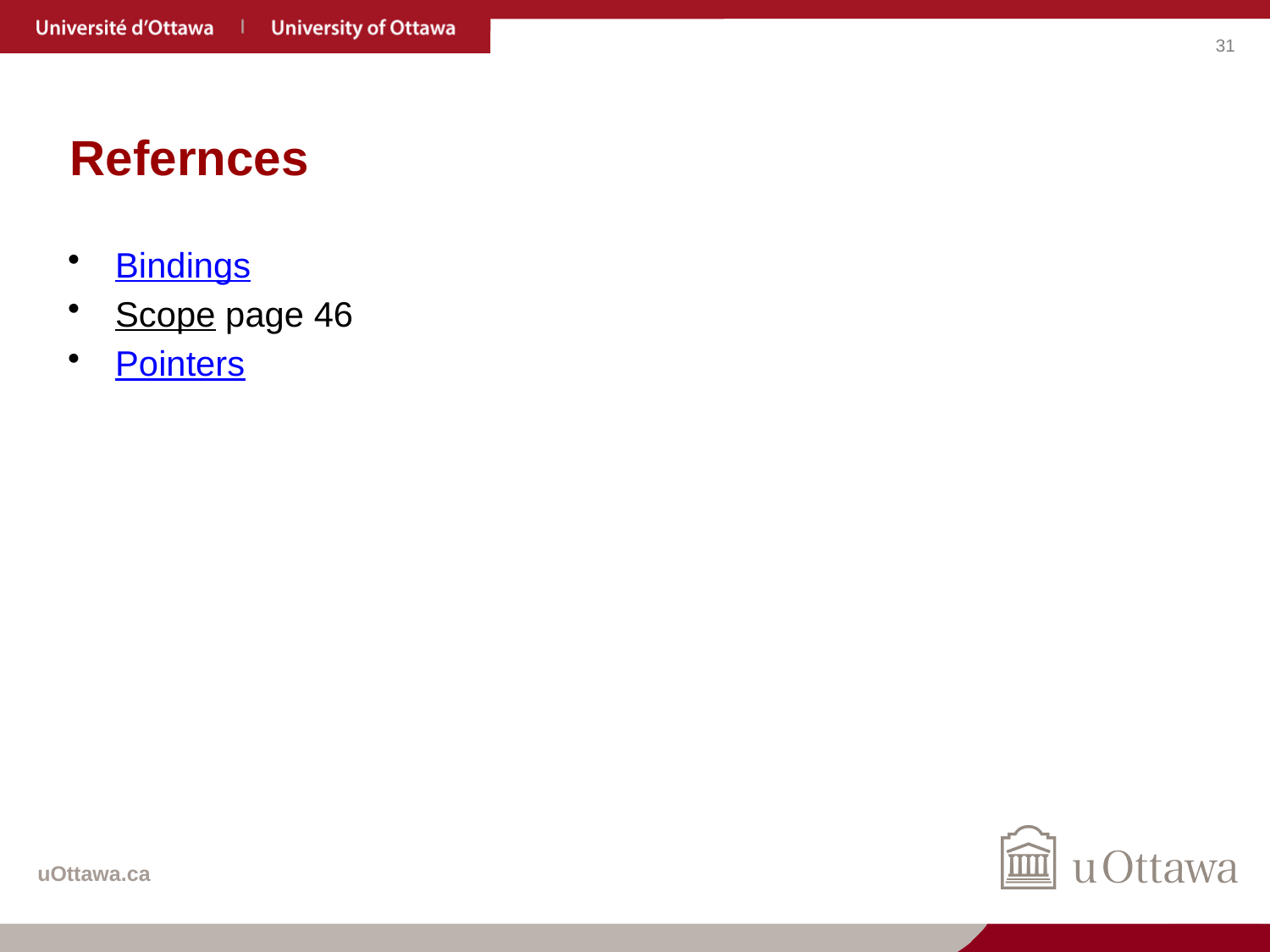

# Refernces
Bindings
Scope page 46
Pointers